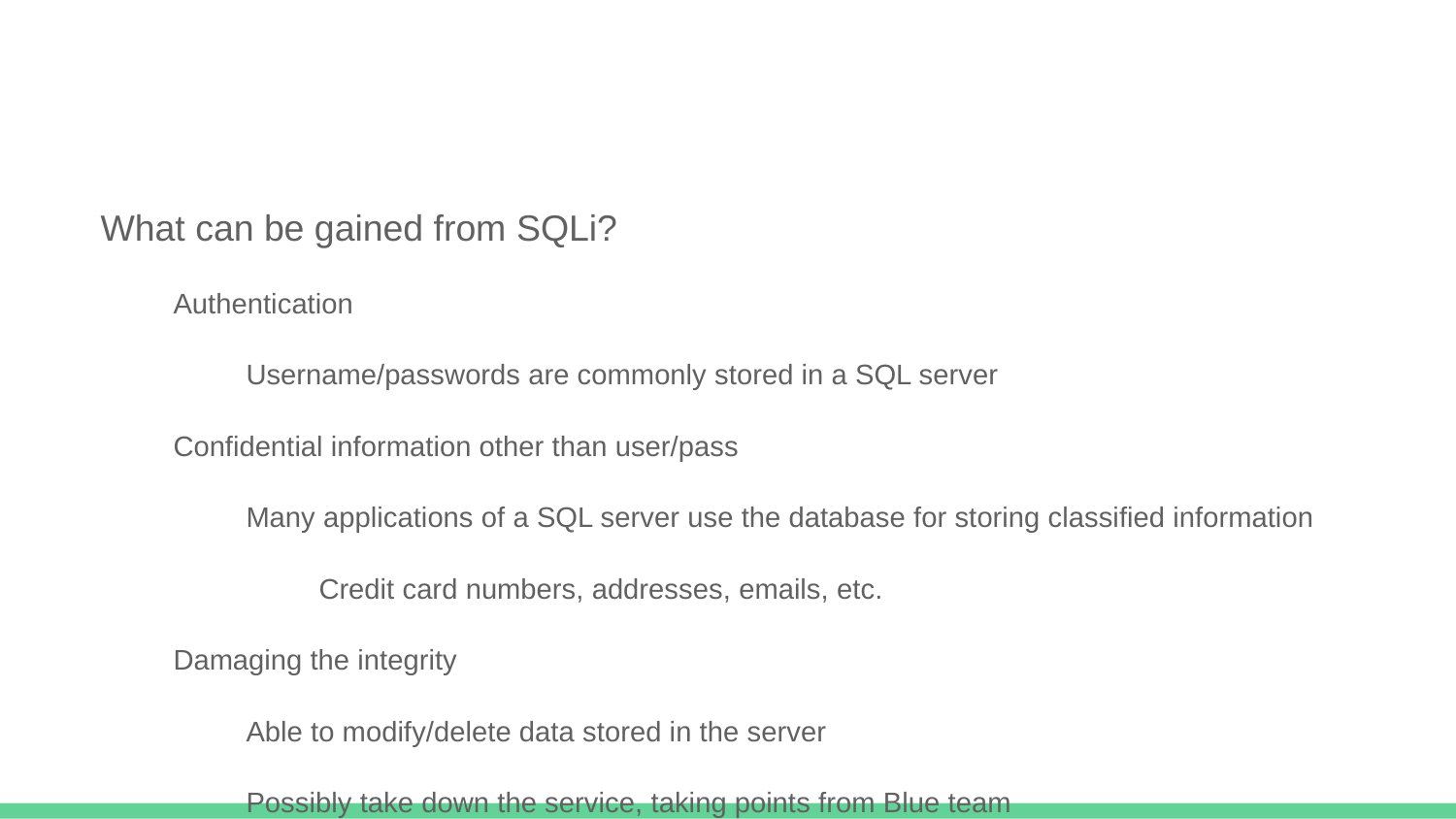

#
What can be gained from SQLi?
Authentication
Username/passwords are commonly stored in a SQL server
Confidential information other than user/pass
Many applications of a SQL server use the database for storing classified information
Credit card numbers, addresses, emails, etc.
Damaging the integrity
Able to modify/delete data stored in the server
Possibly take down the service, taking points from Blue team